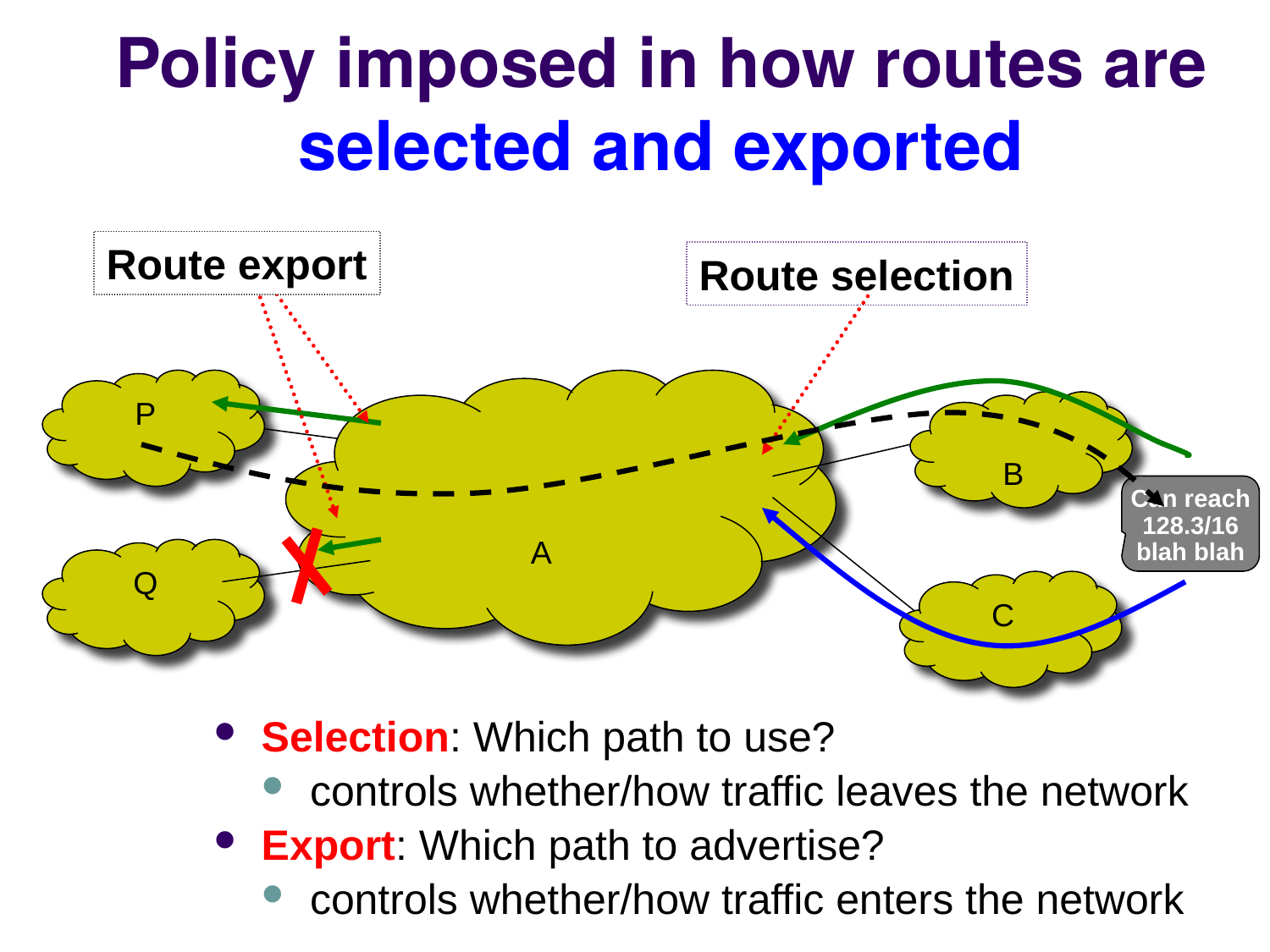

# Policy imposed in how routes are selected and exported
Route export

Route selection

P

A

B

Q
C

Can reach 128.3/16
blah blah

Selection: Which path to use?
controls whether/how traffic leaves the network
Export: Which path to advertise?
controls whether/how traffic enters the network